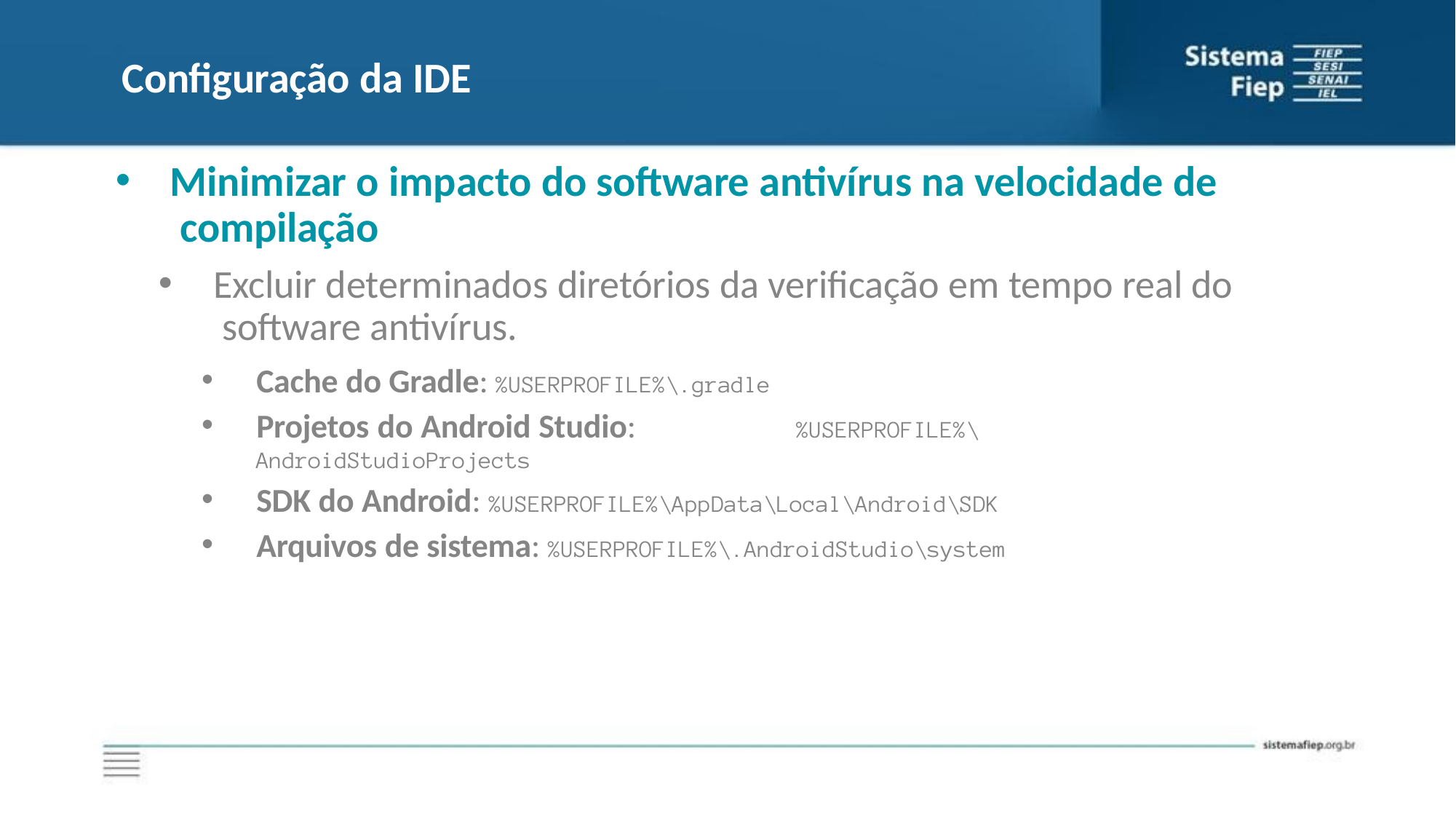

# Configuração da IDE
Minimizar o impacto do software antivírus na velocidade de  compilação
Excluir determinados diretórios da verificação em tempo real do  software antivírus.
Cache do Gradle: %USERPROFILE%\.gradle
Projetos do Android Studio:	%USERPROFILE%\AndroidStudioProjects
SDK do Android: %USERPROFILE%\AppData\Local\Android\SDK
Arquivos de sistema: %USERPROFILE%\.AndroidStudio\system